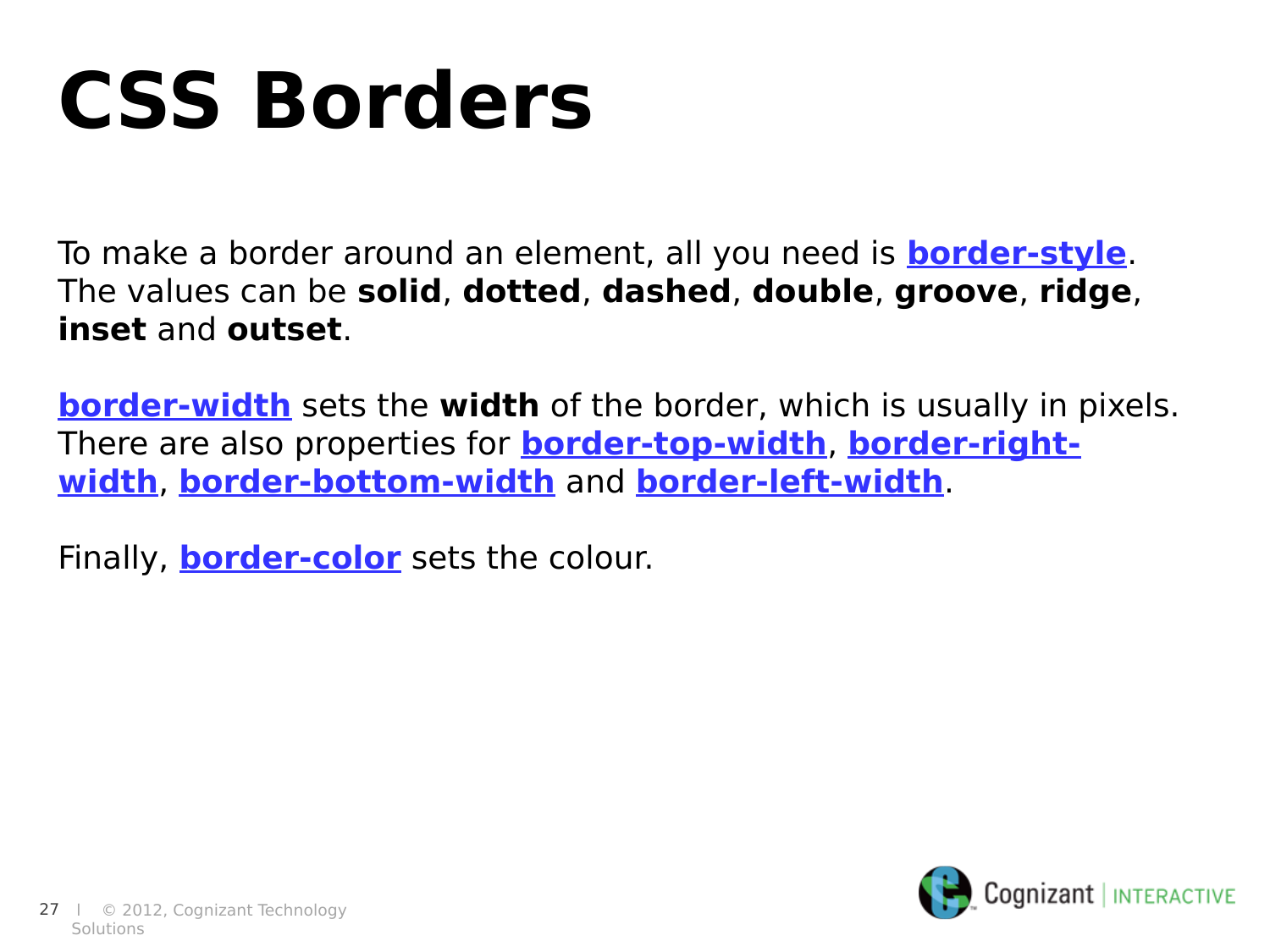

CSS Borders
To make a border around an element, all you need is border-style. The values can be solid, dotted, dashed, double, groove, ridge, inset and outset.

border-width sets the width of the border, which is usually in pixels. There are also properties for border-top-width, border-right-width, border-bottom-width and border-left-width.

Finally, border-color sets the colour.